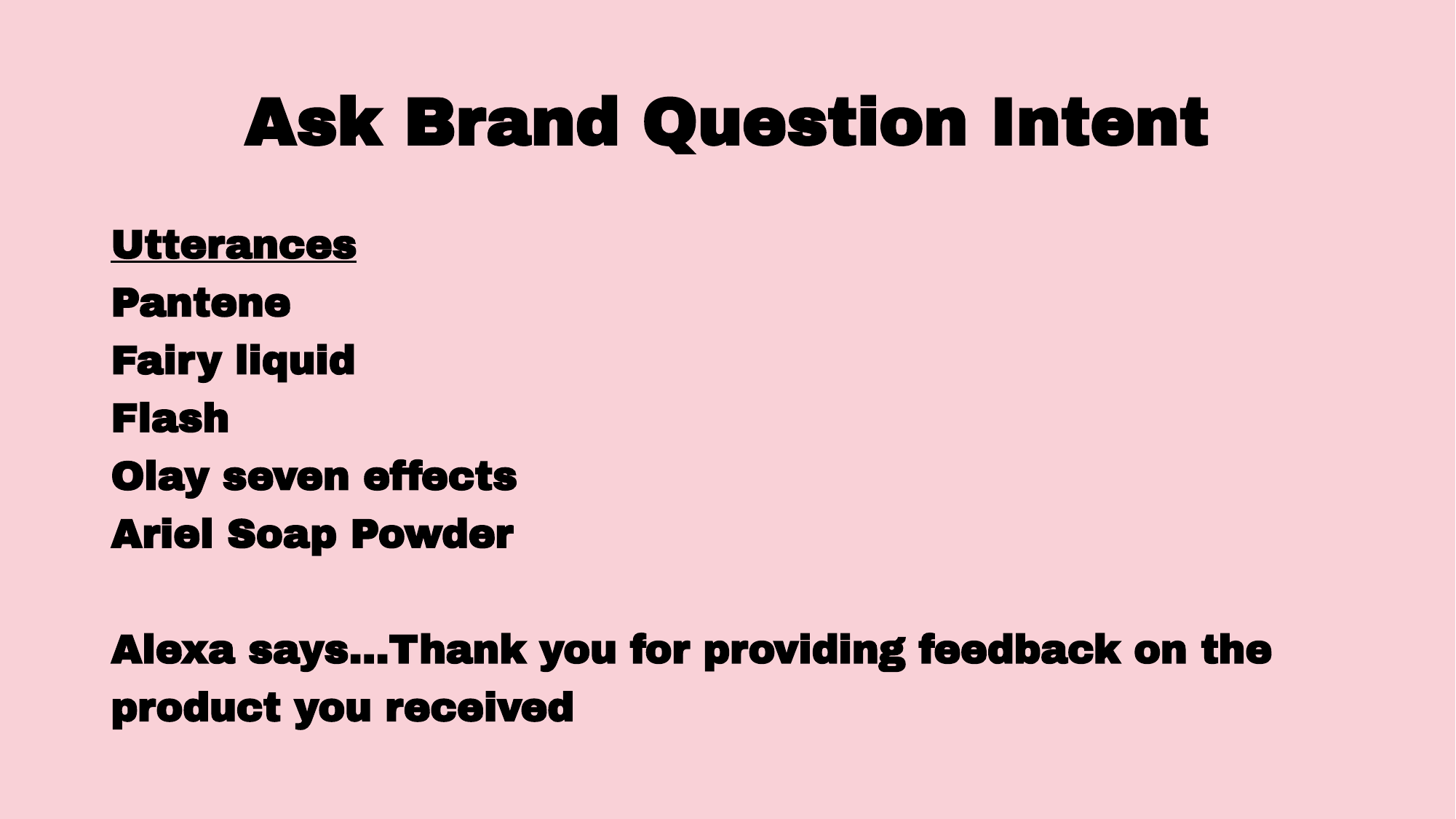

# Ask Brand Question Intent
Utterances
Pantene
Fairy liquid
Flash
Olay seven effects
Ariel Soap Powder

Alexa says…Thank you for providing feedback on the
product you received